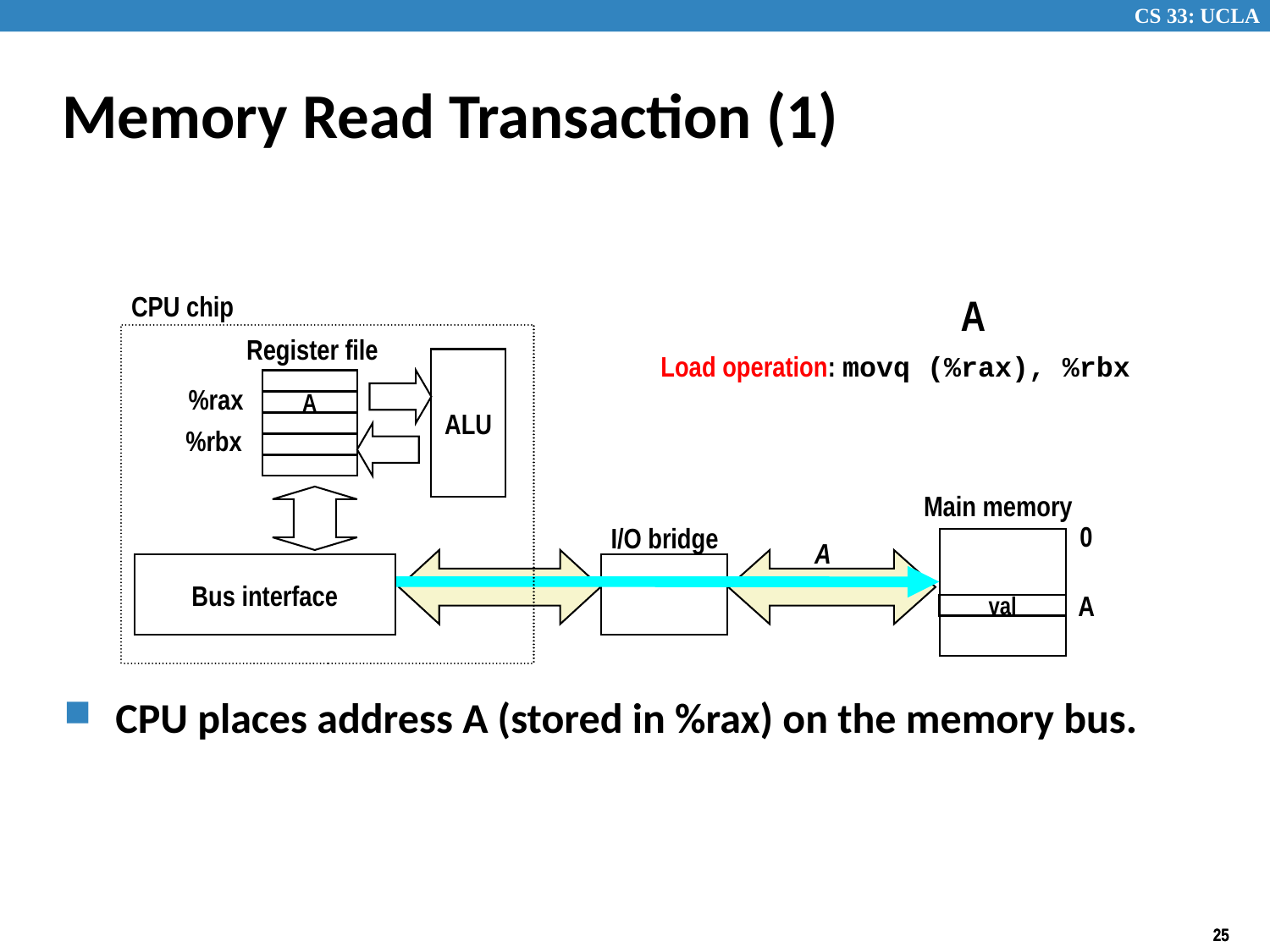

# Memory Read Transaction (1)
CPU chip
A

Register file
Load operation: movq (%rax), %rbx

ALU

%rax
A

%rbx

Main memory

0
I/O bridge
A

Bus interface

A
val
CPU places address A (stored in %rax) on the memory bus.